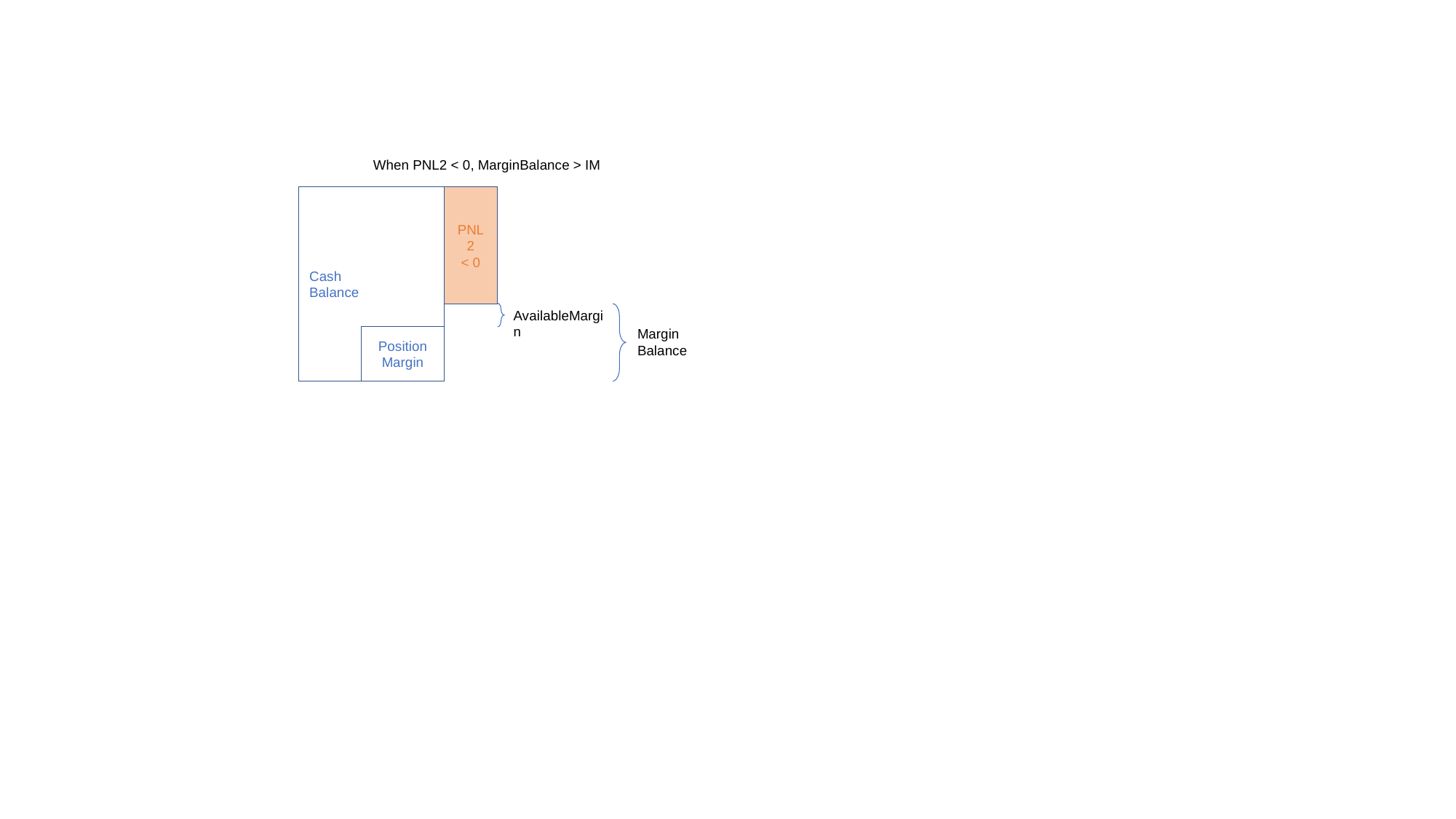

When PNL2 < 0, MarginBalance > IM
Cash
Balance
PNL2
< 0
AvailableMargin

Margin
Balance
Position
Margin